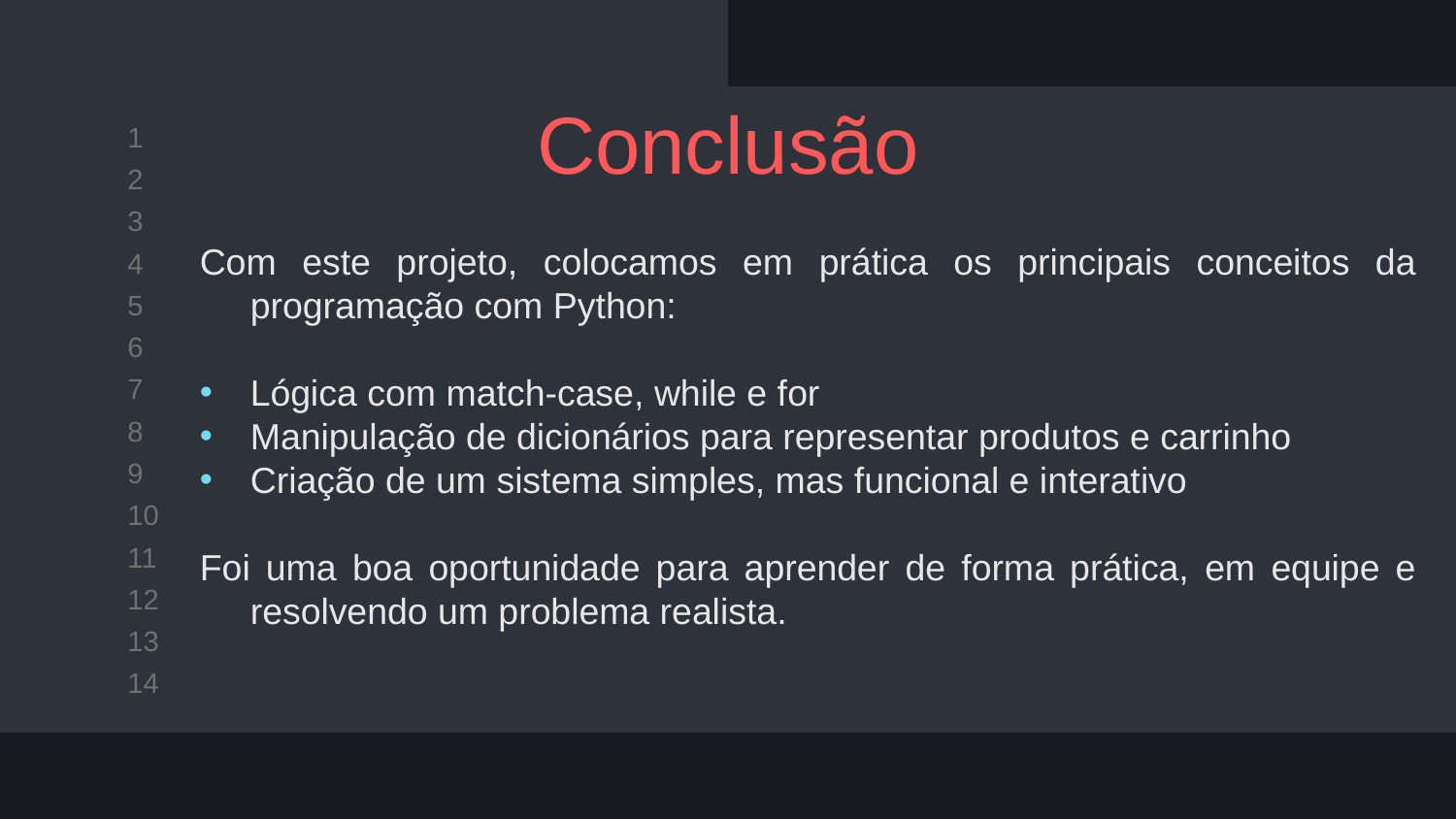

# Conclusão
Com este projeto, colocamos em prática os principais conceitos da programação com Python:

Lógica com match-case, while e for
Manipulação de dicionários para representar produtos e carrinho
Criação de um sistema simples, mas funcional e interativo

Foi uma boa oportunidade para aprender de forma prática, em equipe e resolvendo um problema realista.